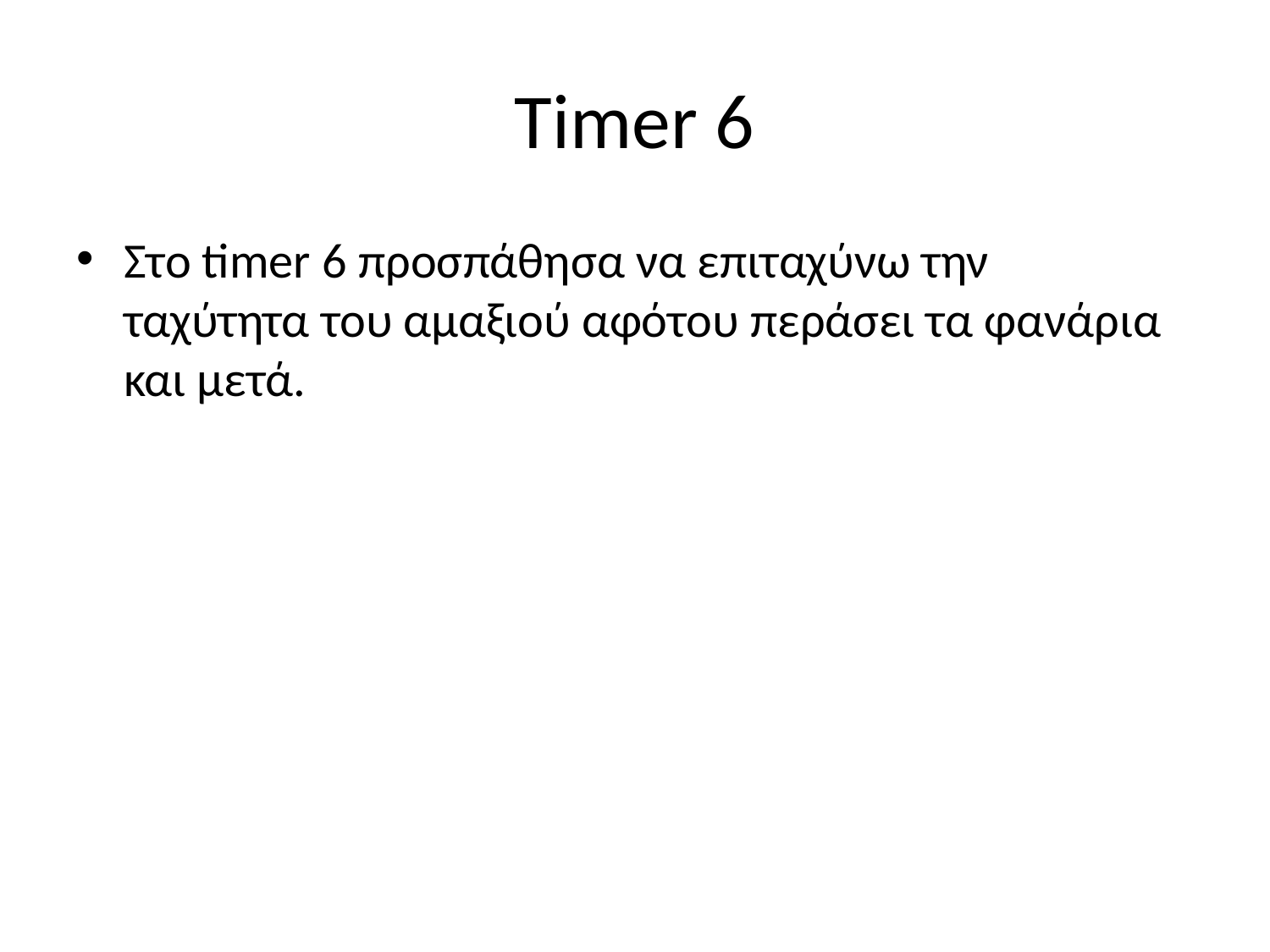

# Timer 6
Στο timer 6 προσπάθησα να επιταχύνω την ταχύτητα του αμαξιού αφότου περάσει τα φανάρια και μετά.